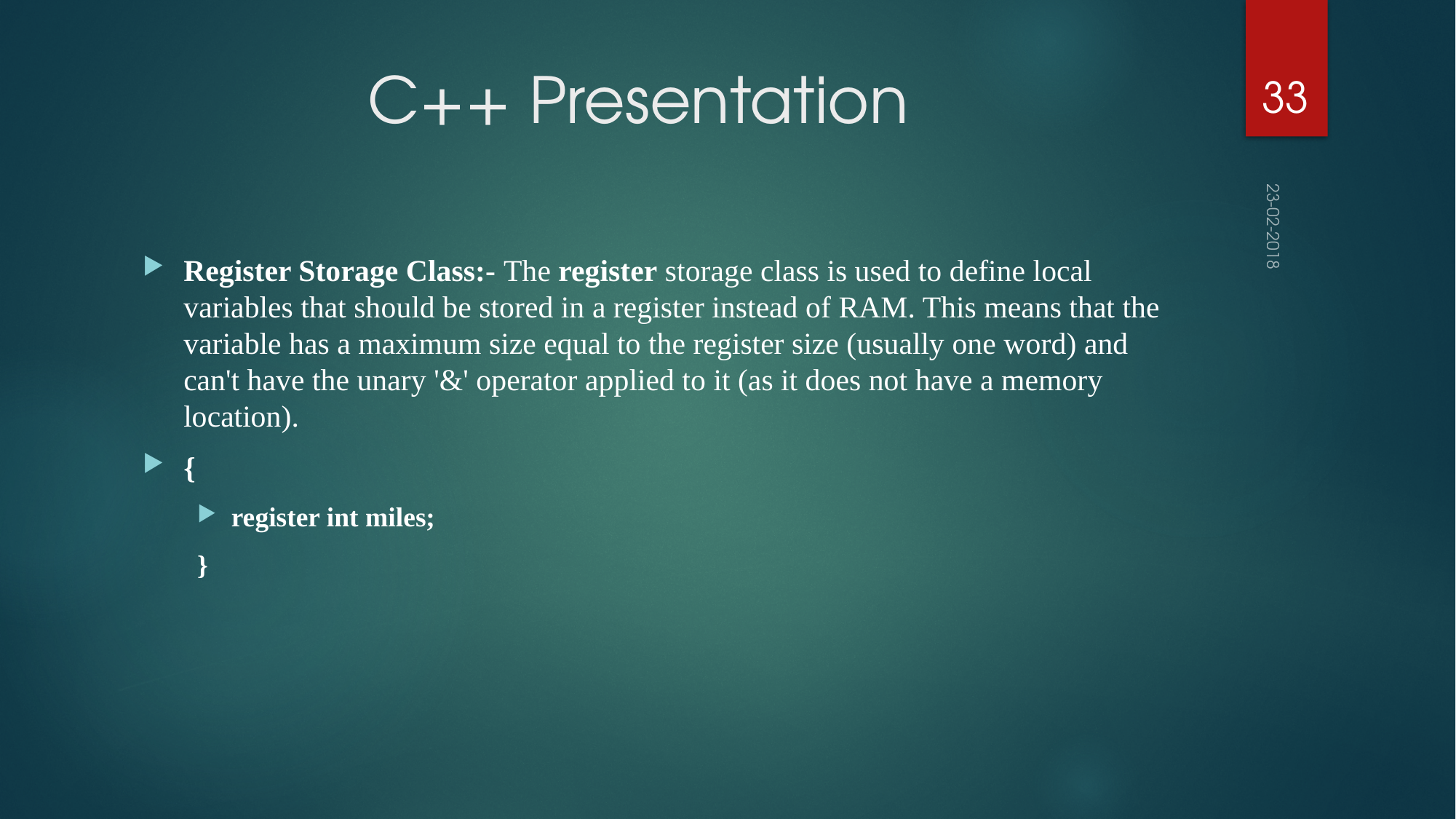

33
# C++ Presentation
23-02-2018
Register Storage Class:- The register storage class is used to define local variables that should be stored in a register instead of RAM. This means that the variable has a maximum size equal to the register size (usually one word) and can't have the unary '&' operator applied to it (as it does not have a memory location).
{
register int miles;
}